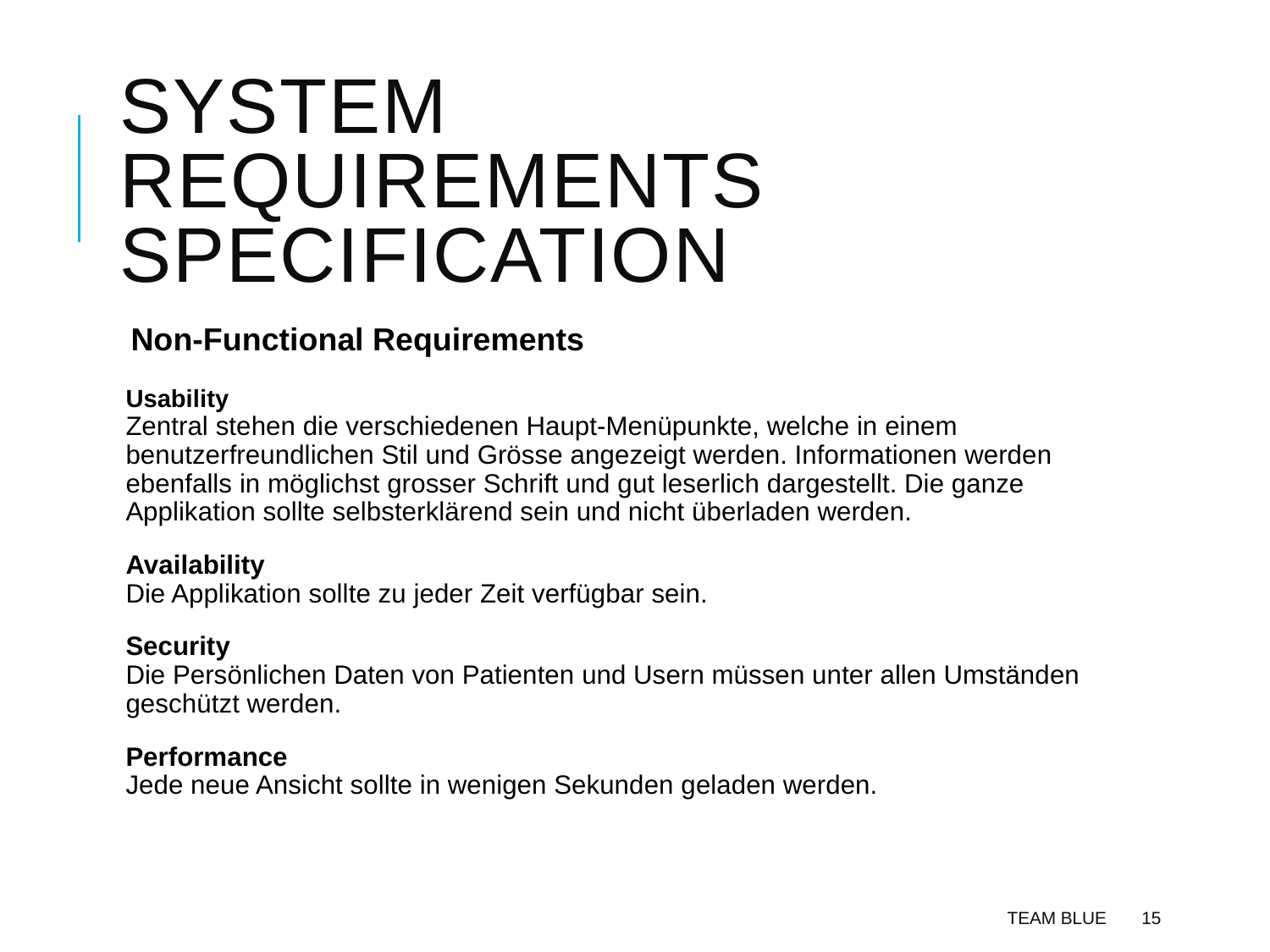

# System requirements specification
Non-Functional Requirements
Usability
Zentral stehen die verschiedenen Haupt-Menüpunkte, welche in einem benutzerfreundlichen Stil und Grösse angezeigt werden. Informationen werden ebenfalls in möglichst grosser Schrift und gut leserlich dargestellt. Die ganze Applikation sollte selbsterklärend sein und nicht überladen werden.
Availability
Die Applikation sollte zu jeder Zeit verfügbar sein.
Security
Die Persönlichen Daten von Patienten und Usern müssen unter allen Umständen geschützt werden.
Performance
Jede neue Ansicht sollte in wenigen Sekunden geladen werden.

Team Blue
15